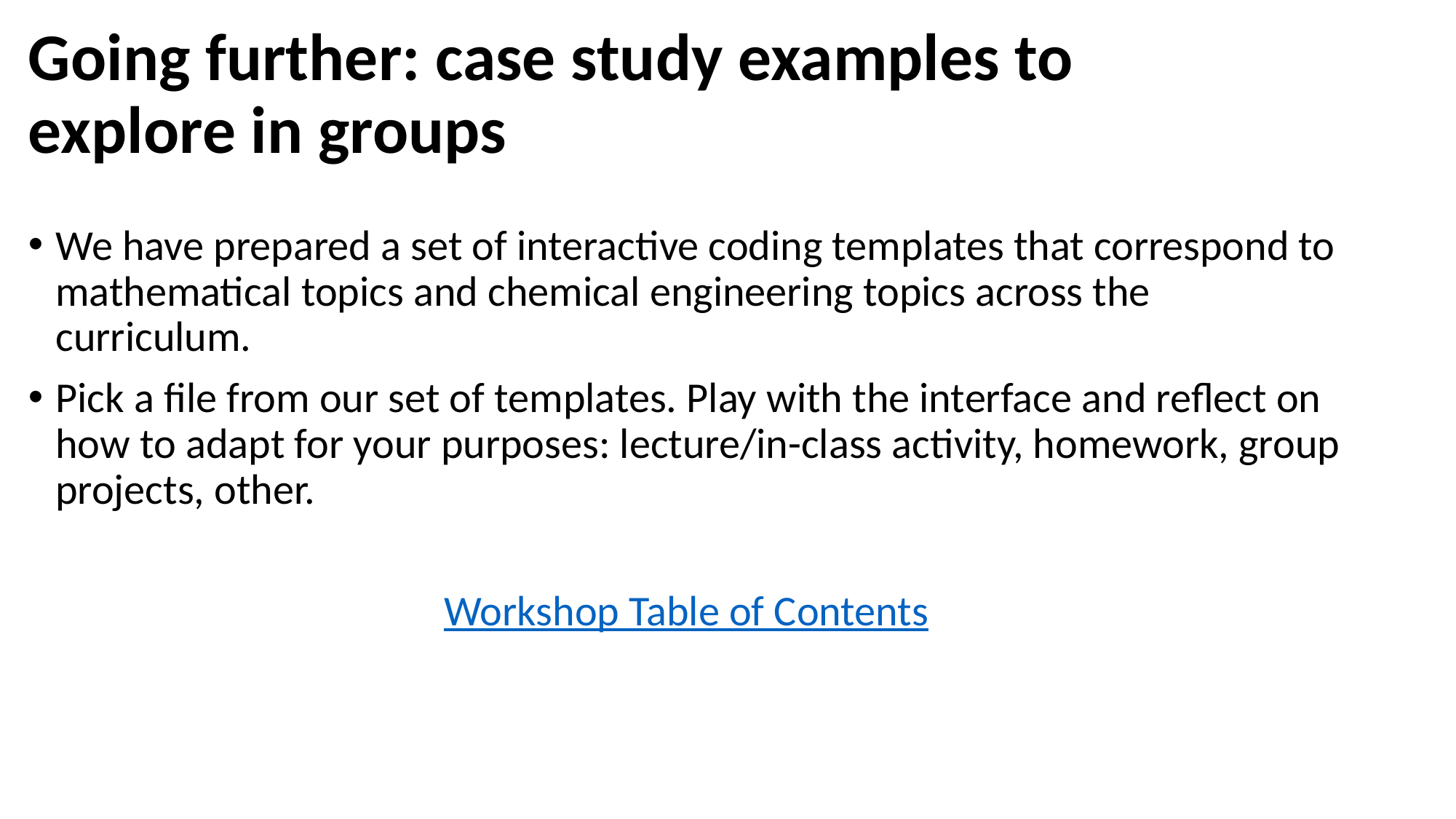

# Going further: case study examples to explore in groups
We have prepared a set of interactive coding templates that correspond to mathematical topics and chemical engineering topics across the curriculum.
Pick a file from our set of templates. Play with the interface and reflect on how to adapt for your purposes: lecture/in-class activity, homework, group projects, other.

Workshop Table of Contents